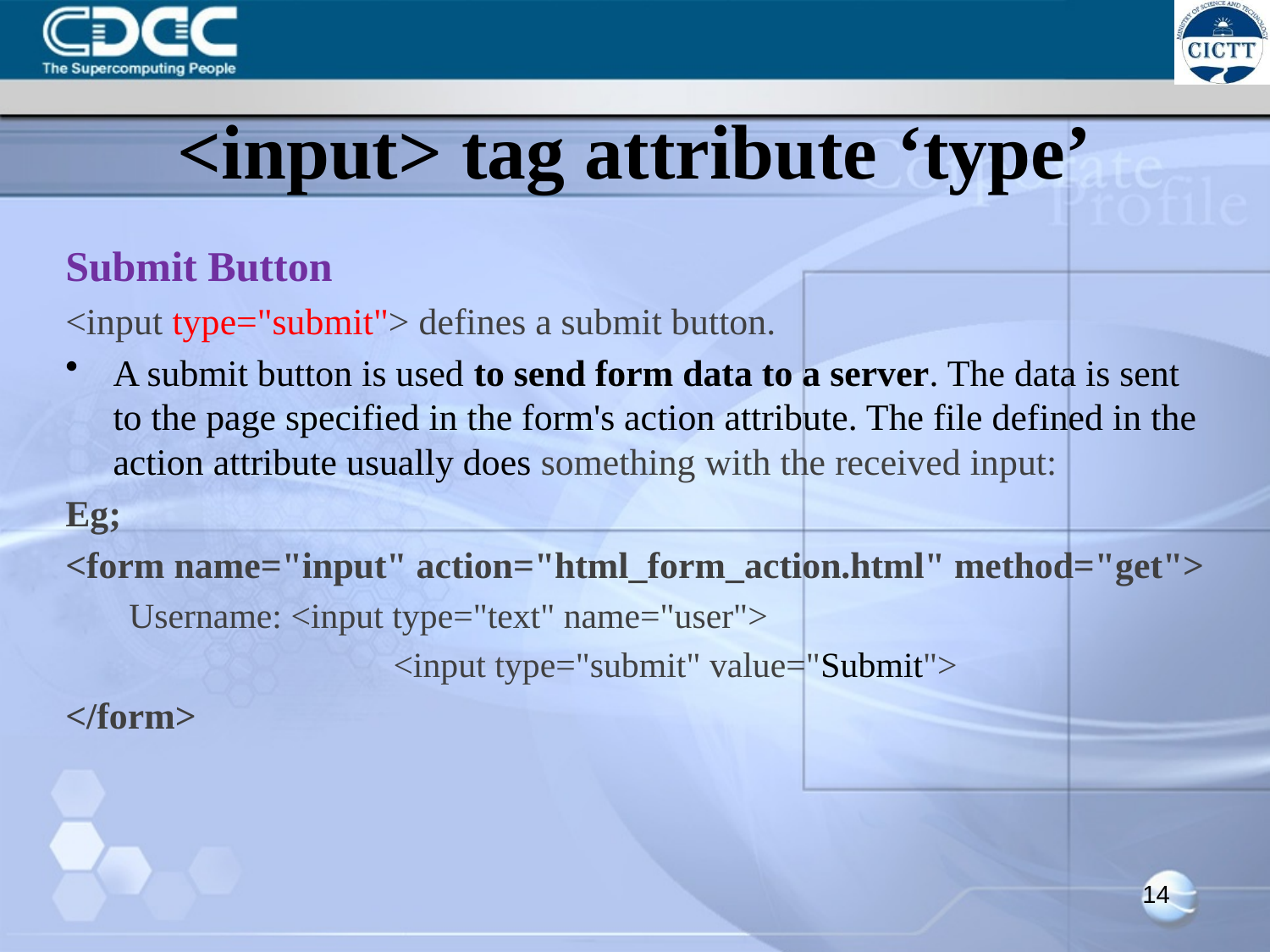

# <input> tag attribute ‘type’
Submit Button
<input type="submit"> defines a submit button.
A submit button is used to send form data to a server. The data is sent to the page specified in the form's action attribute. The file defined in the action attribute usually does something with the received input:
Eg;
<form name="input" action="html_form_action.html" method="get">
Username: <input type="text" name="user">
		           <input type="submit" value="Submit">
</form>